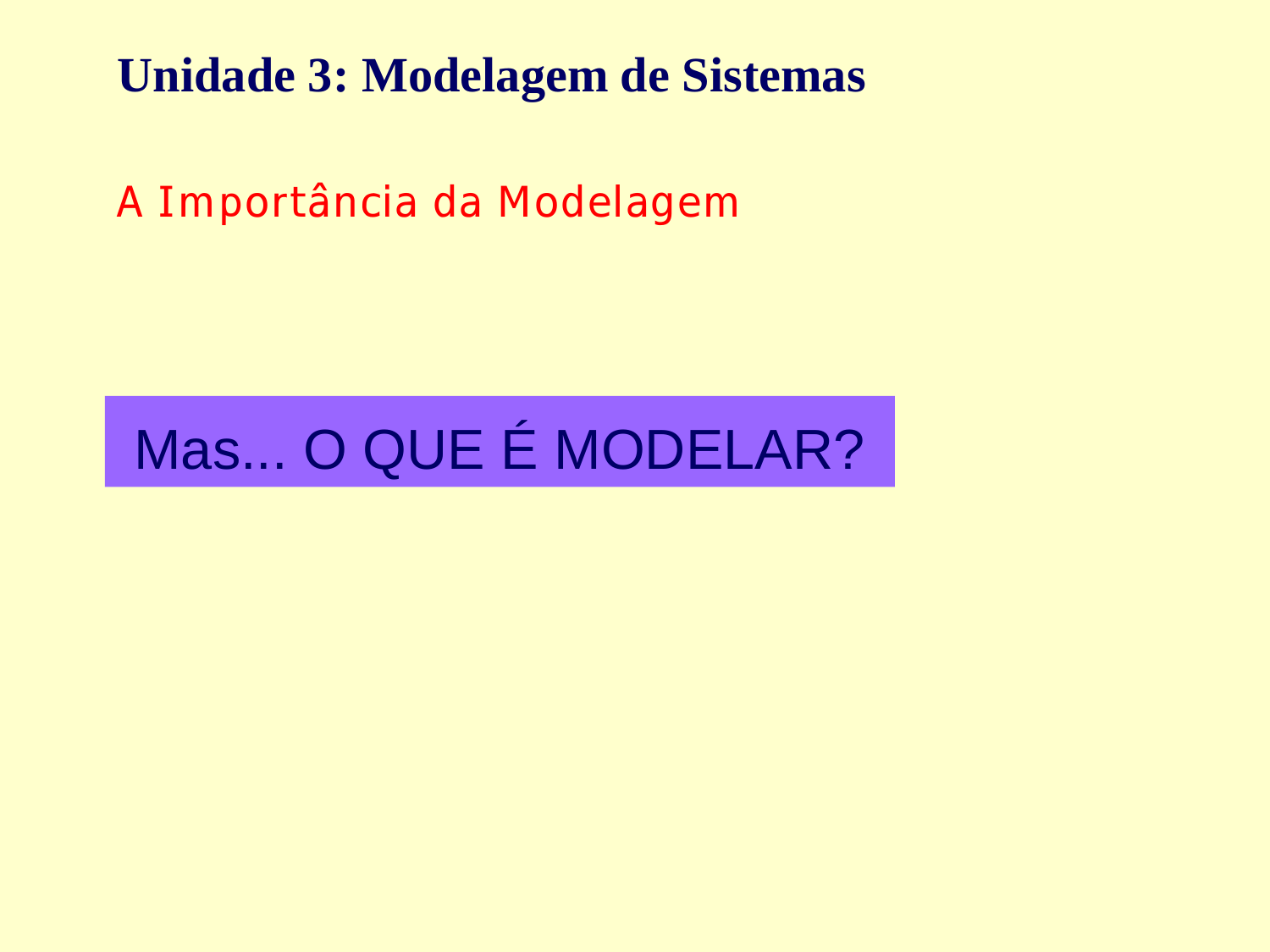

Unidade 3: Modelagem de Sistemas
 A Importância da Modelagem

Mas... O QUE É MODELAR?